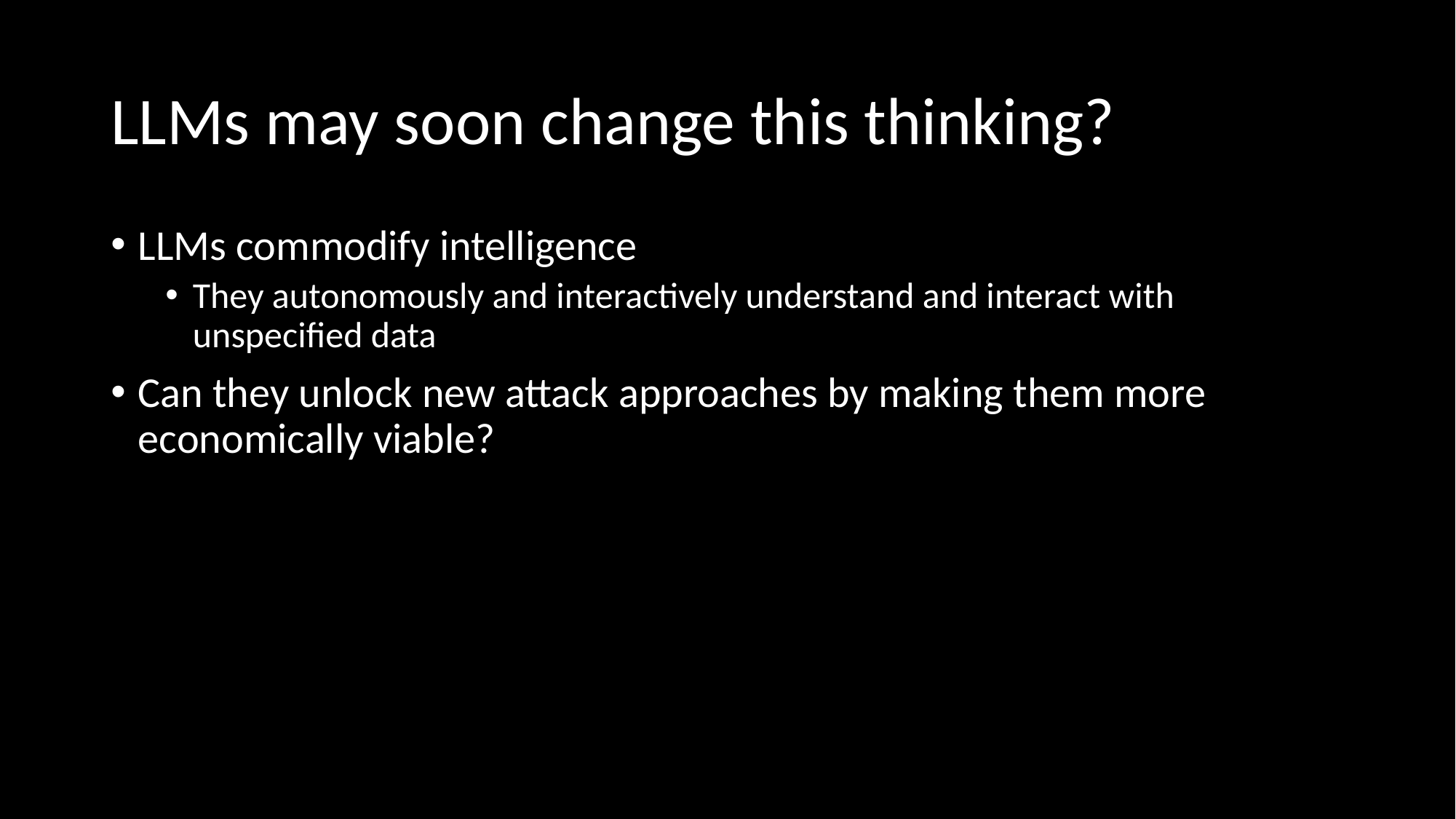

# LLMs may soon change this thinking?
LLMs commodify intelligence
They autonomously and interactively understand and interact with unspecified data
Can they unlock new attack approaches by making them more economically viable?